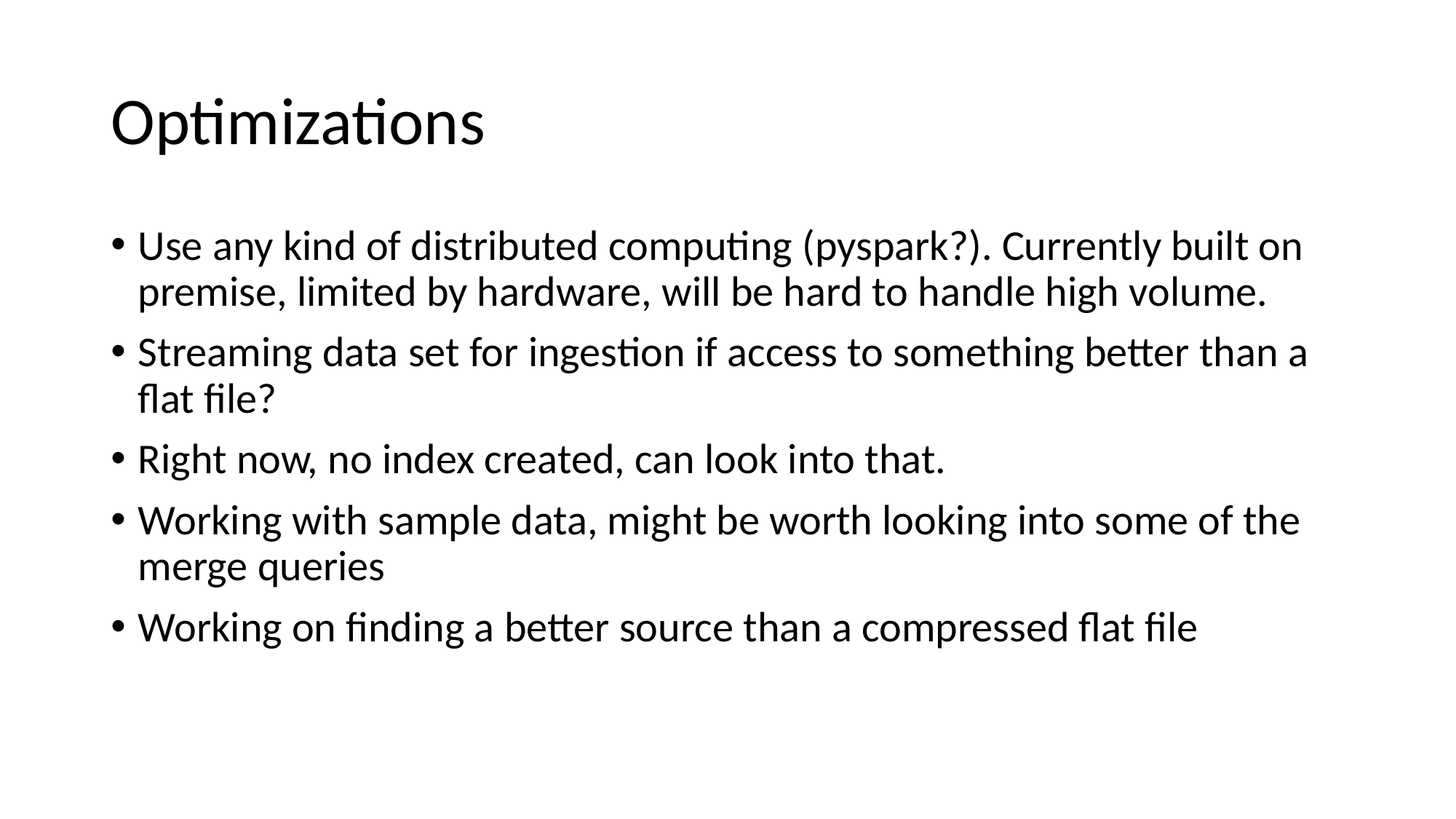

# Optimizations
Use any kind of distributed computing (pyspark?). Currently built on premise, limited by hardware, will be hard to handle high volume.
Streaming data set for ingestion if access to something better than a flat file?
Right now, no index created, can look into that.
Working with sample data, might be worth looking into some of the merge queries
Working on finding a better source than a compressed flat file